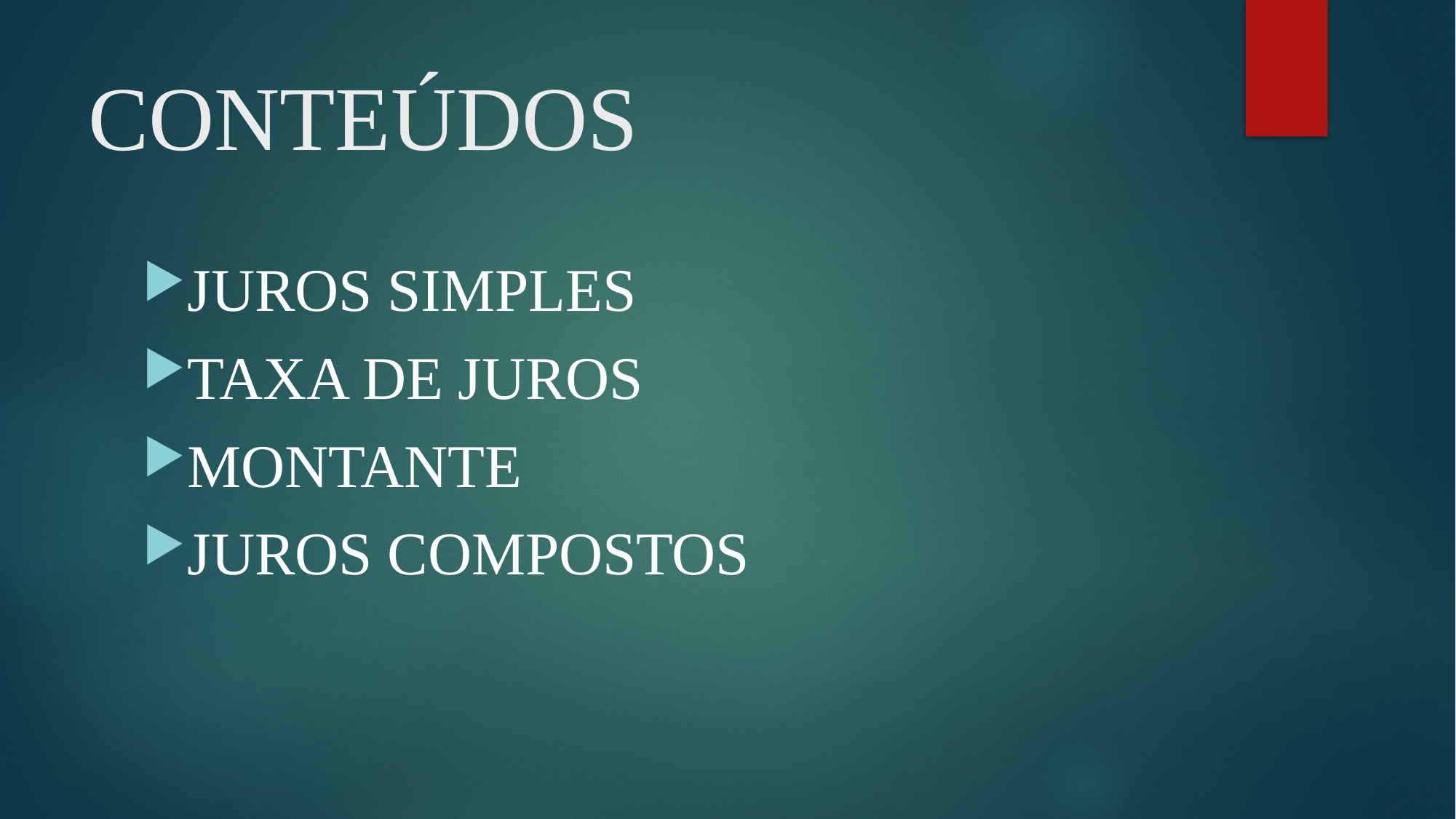

# CONTEÚDOS
JUROS SIMPLES
TAXA DE JUROS
MONTANTE
JUROS COMPOSTOS